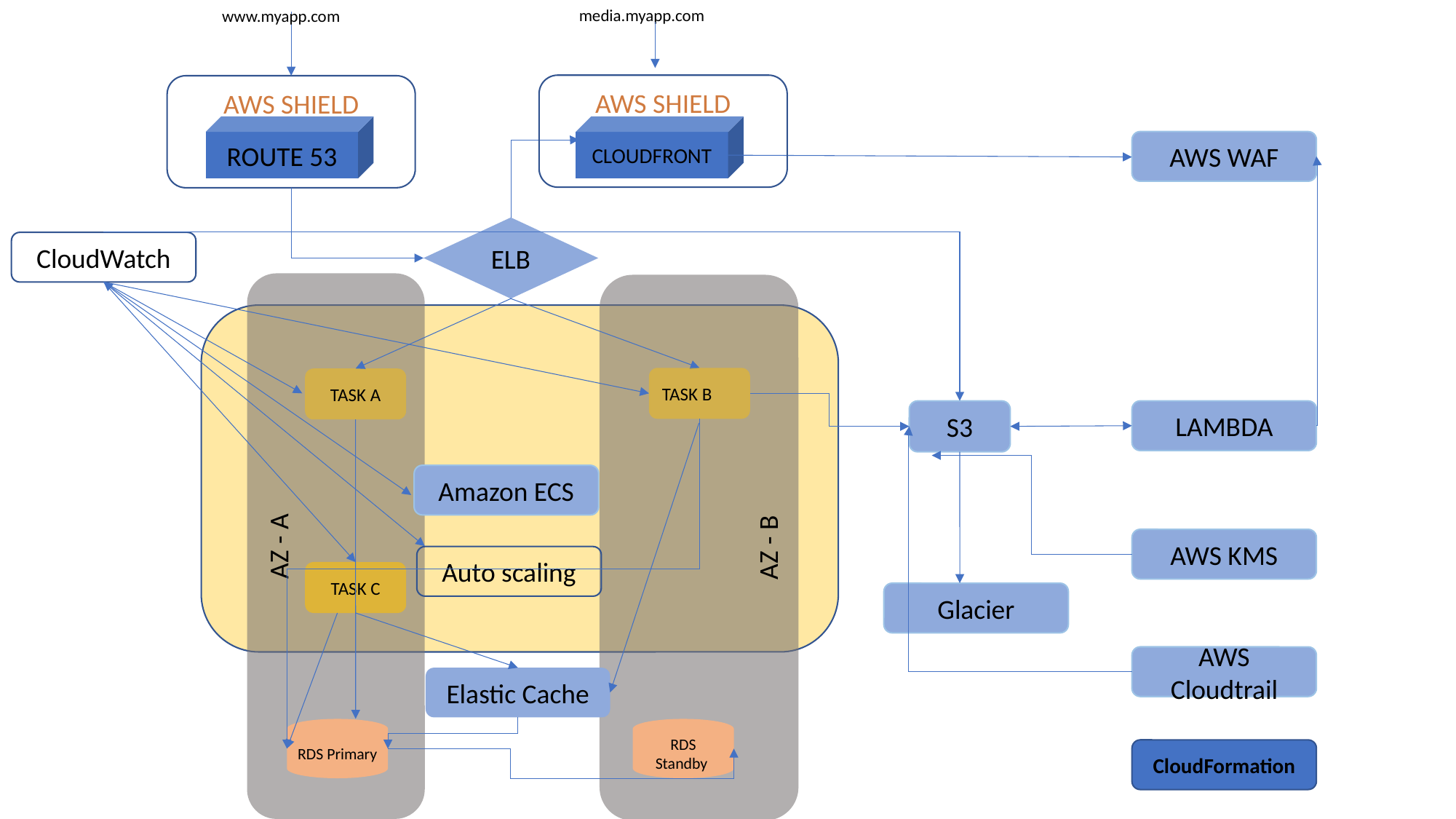

www.myapp.com
media.myapp.com
AWS SHIELD
AWS SHIELD
ROUTE 53
CLOUDFRONT
AWS WAF
ELB
CloudWatch
AZ - A
AZ - B

TASK B
TASK A
LAMBDA
S3
Amazon ECS
AWS KMS
Auto scaling
TASK C
Glacier
AWS Cloudtrail
Elastic Cache
RDS Standby
RDS Primary
CloudFormation